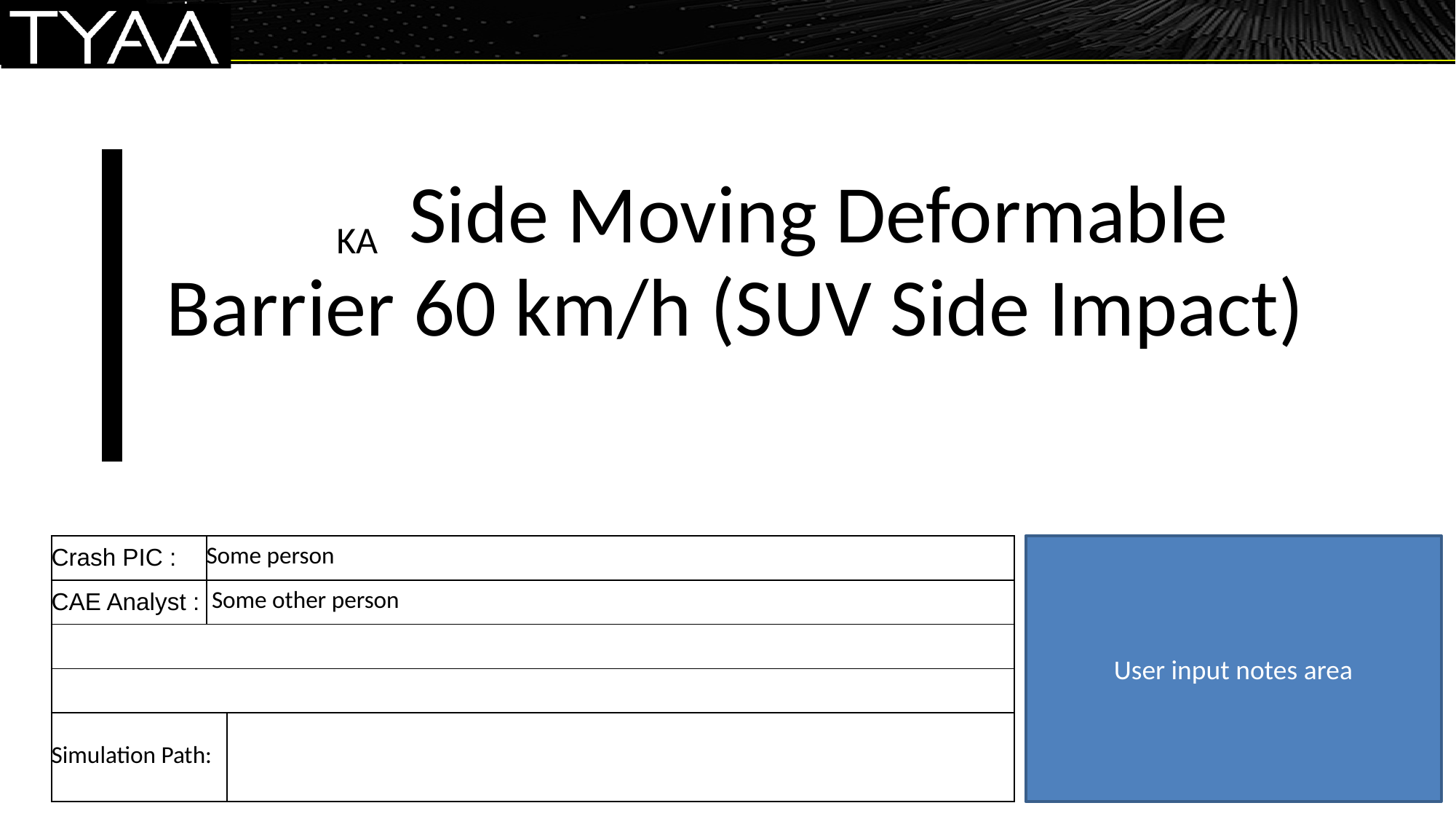

|  |  | KA | Side Moving Deformable |
| --- | --- | --- | --- |
| Barrier 60 km/h (SUV Side Impact) |  |  |  |

| Crash PIC : | Some person |  |
| --- | --- | --- |
| CAE Analyst : | Some other person |  |
|  |  |  |
|  |  |  |
| Simulation Path: |  |  |
User input notes area